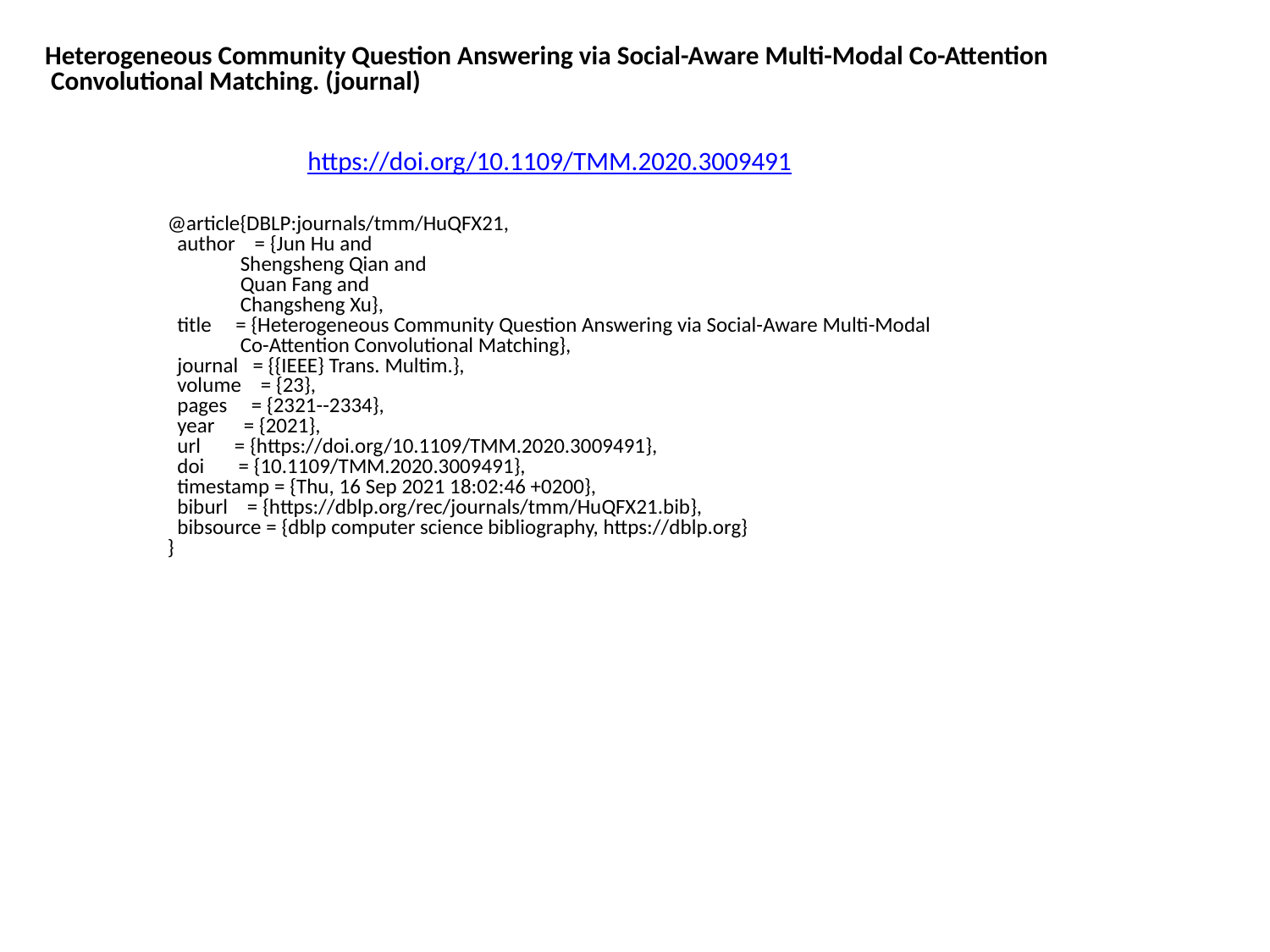

Heterogeneous Community Question Answering via Social-Aware Multi-Modal Co-Attention
 Convolutional Matching. (journal)

https://doi.org/10.1109/TMM.2020.3009491

@article{DBLP:journals/tmm/HuQFX21,
  author    = {Jun Hu and
               Shengsheng Qian and
               Quan Fang and
               Changsheng Xu},
  title     = {Heterogeneous Community Question Answering via Social-Aware Multi-Modal
               Co-Attention Convolutional Matching},
  journal   = {{IEEE} Trans. Multim.},
  volume    = {23},
  pages     = {2321--2334},
  year      = {2021},
  url       = {https://doi.org/10.1109/TMM.2020.3009491},
  doi       = {10.1109/TMM.2020.3009491},
  timestamp = {Thu, 16 Sep 2021 18:02:46 +0200},
  biburl    = {https://dblp.org/rec/journals/tmm/HuQFX21.bib},
  bibsource = {dblp computer science bibliography, https://dblp.org}
}